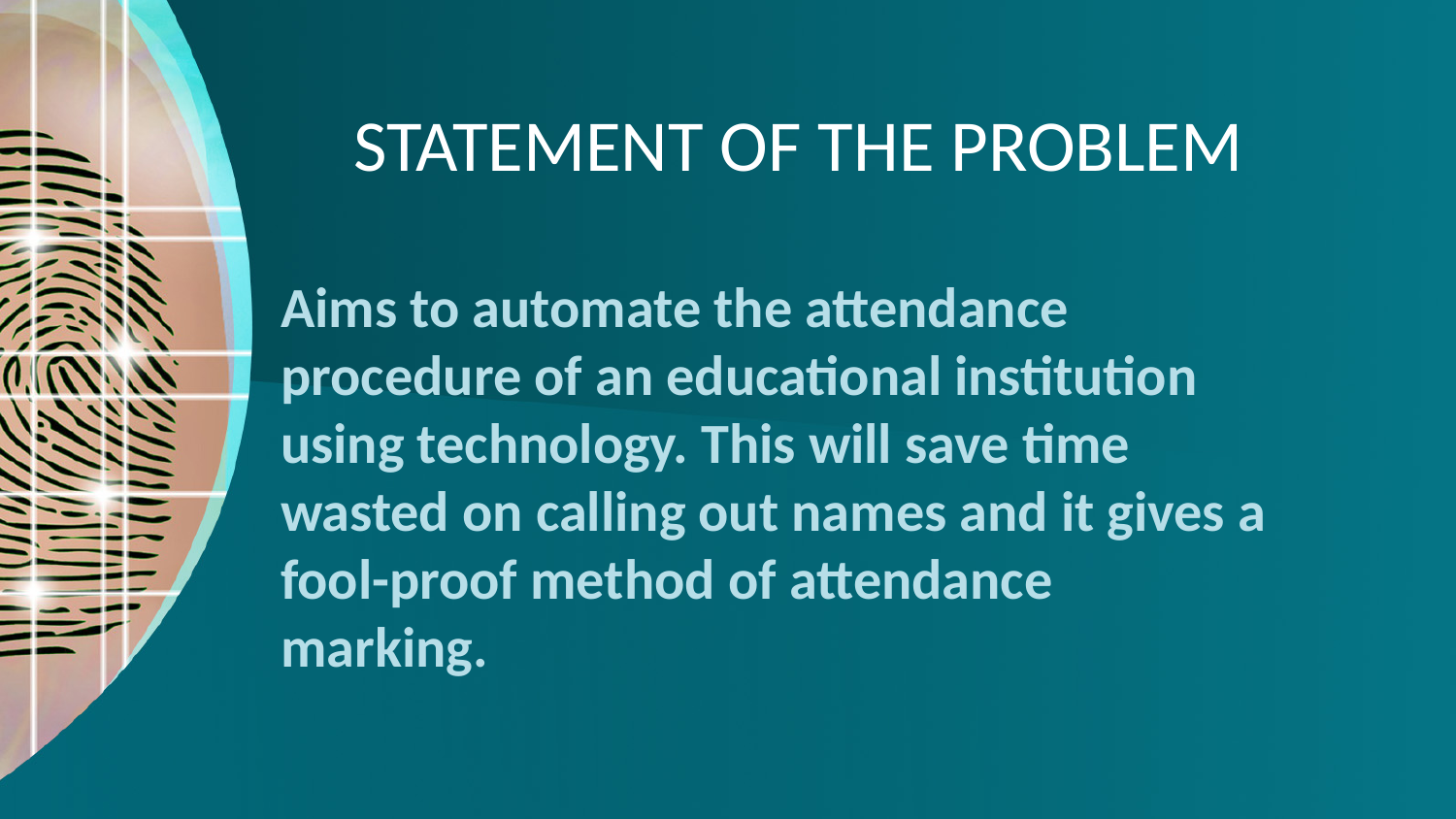

# STATEMENT OF THE PROBLEM
Aims to automate the attendance procedure of an educational institution using technology. This will save time wasted on calling out names and it gives a fool-proof method of attendance marking.